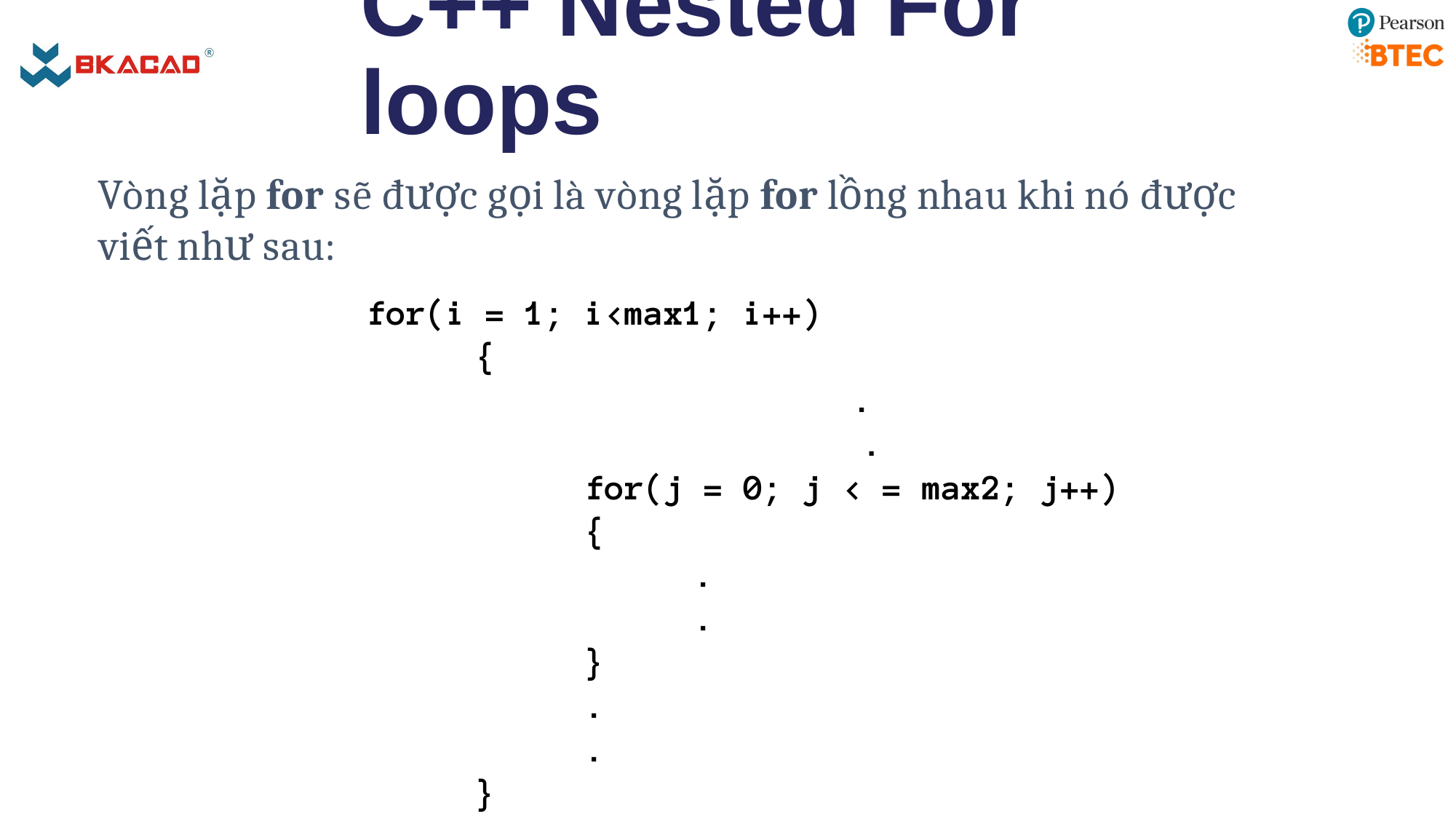

# C++ Nested For loops
Vòng lặp for sẽ được gọi là vòng lặp for lồng nhau khi nó được viết như sau:
for(i = 1; i<max1; i++)
	{
			        .
		              .
		for(j = 0; j < = max2; j++)
		{
			.
			.
		}
		.
		.
	}